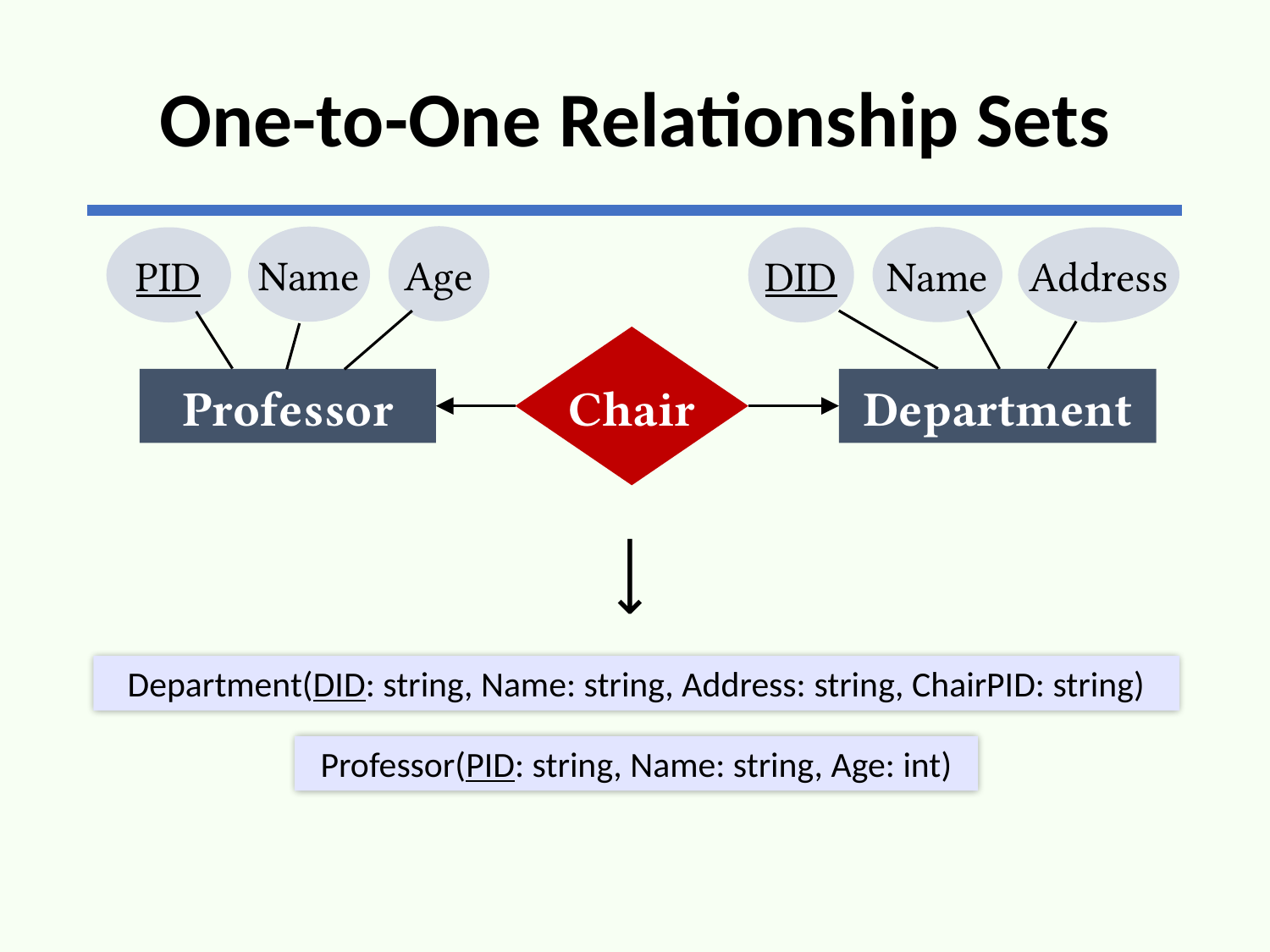

# One-to-One Relationship Sets
Age
Name
Name
PID
DID
Address

Chair
Professor
Department
⟶
Department(DID: string, Name: string, Address: string, ChairPID: string)
Professor(PID: string, Name: string, Age: int)